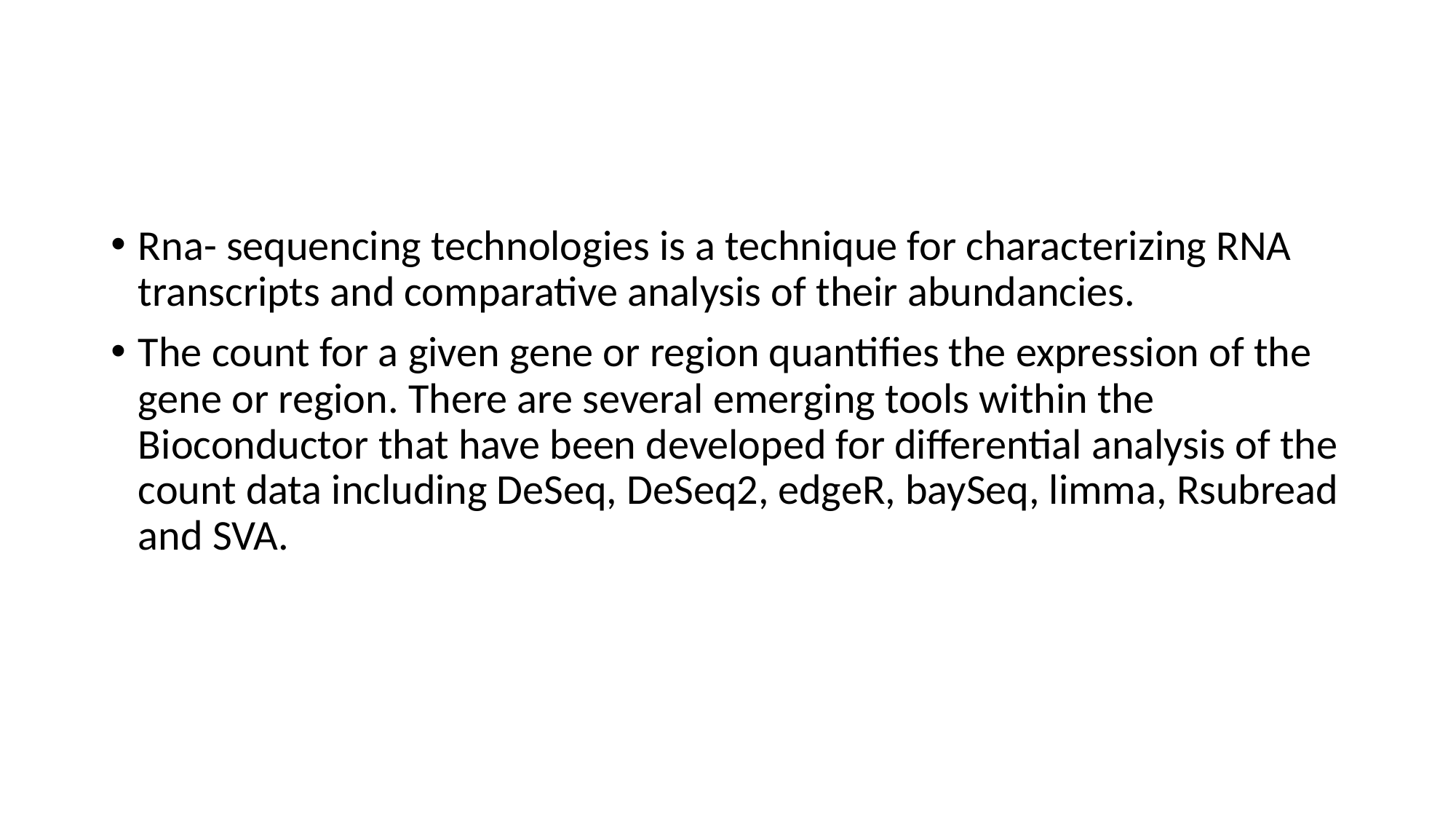

#
Rna- sequencing technologies is a technique for characterizing RNA transcripts and comparative analysis of their abundancies.
The count for a given gene or region quantifies the expression of the gene or region. There are several emerging tools within the Bioconductor that have been developed for differential analysis of the count data including DeSeq, DeSeq2, edgeR, baySeq, limma, Rsubread and SVA.